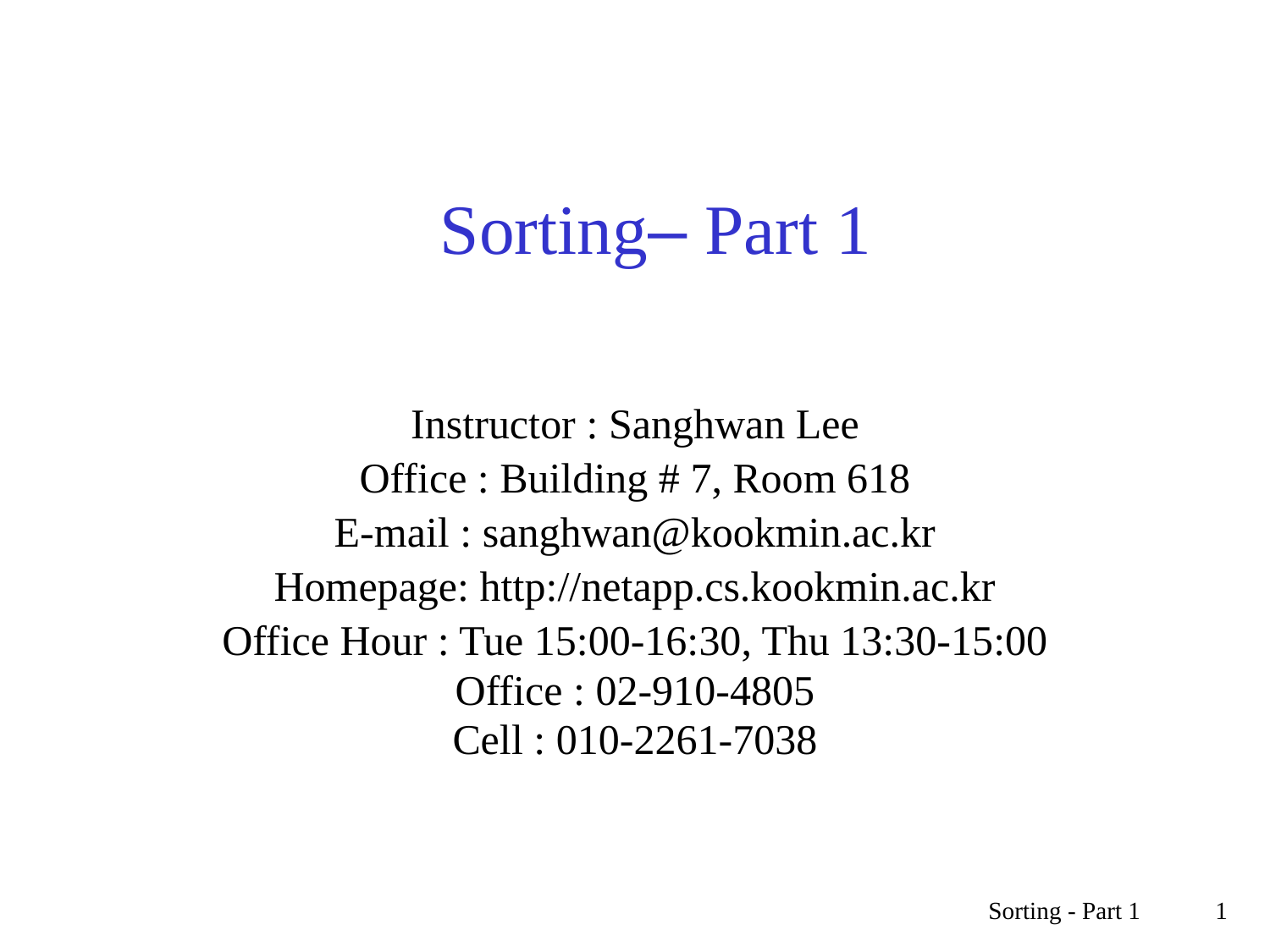

# Sorting– Part 1
Instructor : Sanghwan Lee
Office : Building # 7, Room 618
E-mail : sanghwan@kookmin.ac.kr
Homepage: http://netapp.cs.kookmin.ac.kr
Office Hour : Tue 15:00-16:30, Thu 13:30-15:00
Office : 02-910-4805
Cell : 010-2261-7038
Sorting - Part 1
1